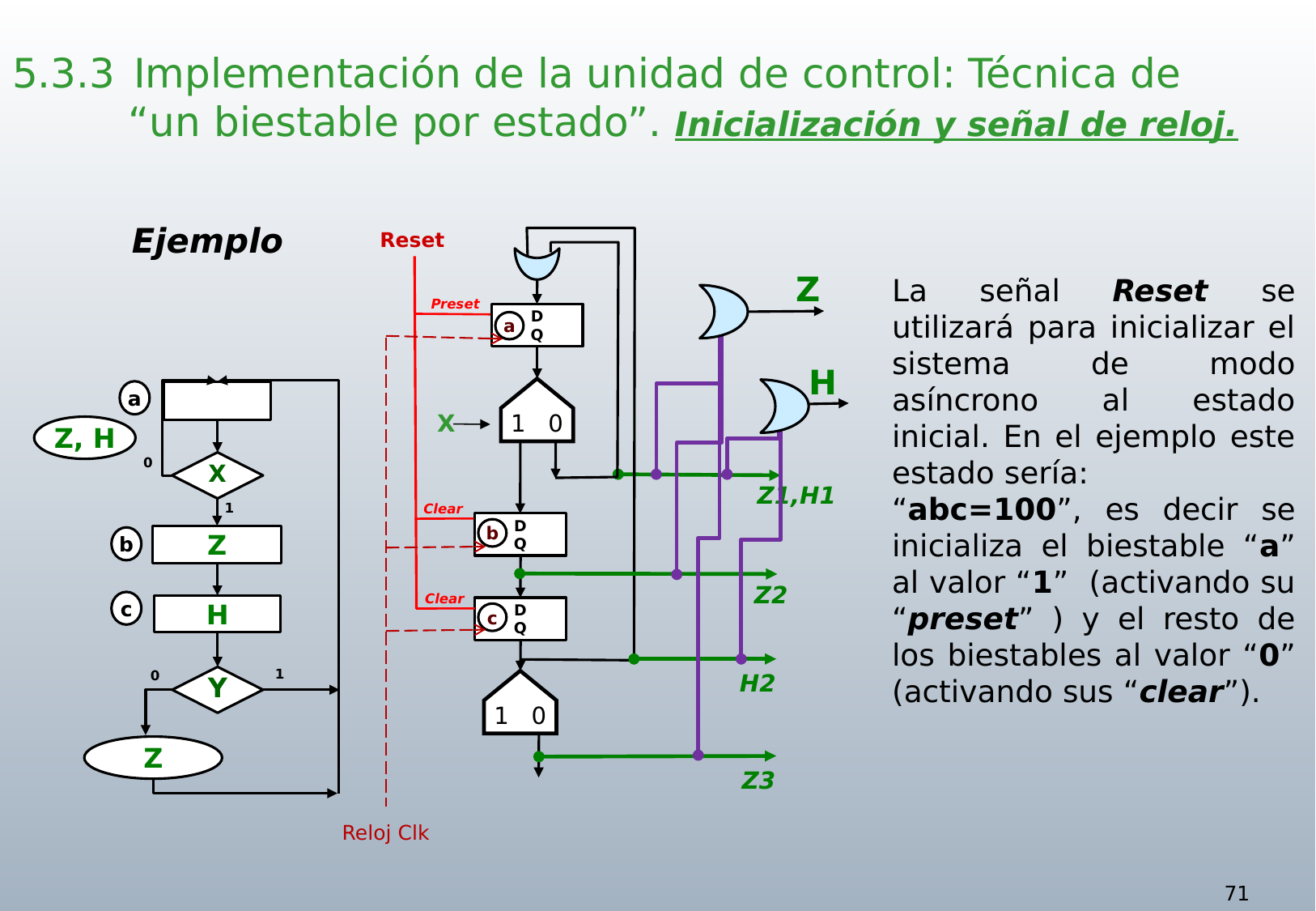

# 5.3.3	Implementación de la unidad de control: Técnica de “un biestable por estado”. Inicialización y señal de reloj.
Ejemplo
Reset
Preset
Clear
Clear

D
Q
a

1   0
X
D
Q
b
D
Q
c

1   0

Z1,H1
Z2
H2
Z3
Z
H
La señal Reset se utilizará para inicializar el sistema de modo asíncrono al estado inicial. En el ejemplo este estado sería:
“abc=100”, es decir se inicializa el biestable “a” al valor “1”  (activando su “preset” ) y el resto de los biestables al valor “0” (activando sus “clear”).

a

Z, H
X
0
1
Z
b
c
H
1
Y
0
Z
Reloj Clk